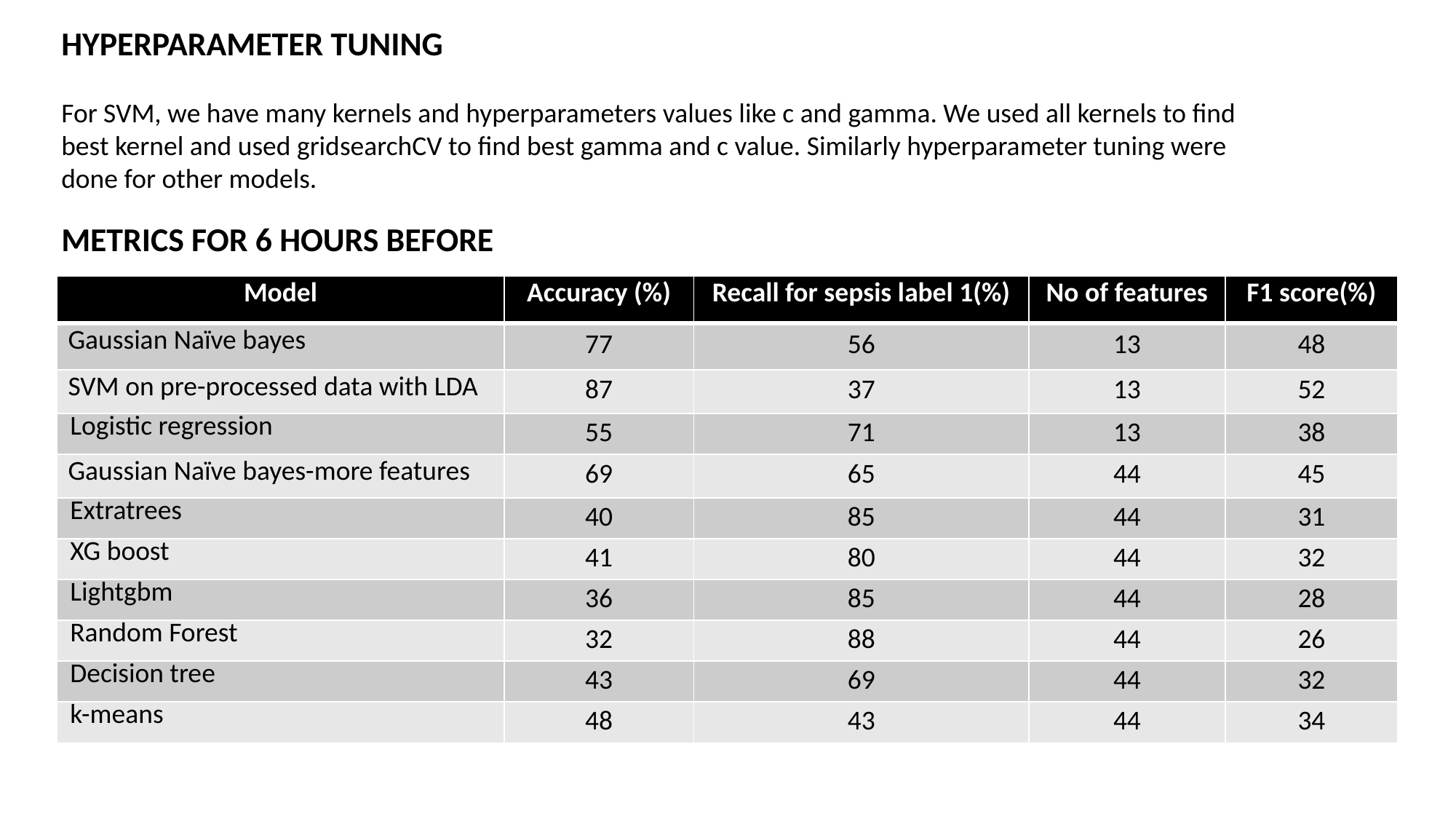

HYPERPARAMETER TUNING
For SVM, we have many kernels and hyperparameters values like c and gamma. We used all kernels to find best kernel and used gridsearchCV to find best gamma and c value. Similarly hyperparameter tuning were done for other models.
METRICS FOR 6 HOURS BEFORE
| Model | Accuracy (%) | Recall for sepsis label 1(%) | No of features | F1 score(%) |
| --- | --- | --- | --- | --- |
| Gaussian Naïve bayes | 77 | 56 | 13 | 48 |
| SVM on pre-processed data with LDA | 87 | 37 | 13 | 52 |
| Logistic regression | 55 | 71 | 13 | 38 |
| Gaussian Naïve bayes-more features | 69 | 65 | 44 | 45 |
| Extratrees | 40 | 85 | 44 | 31 |
| XG boost | 41 | 80 | 44 | 32 |
| Lightgbm | 36 | 85 | 44 | 28 |
| Random Forest | 32 | 88 | 44 | 26 |
| Decision tree | 43 | 69 | 44 | 32 |
| k-means | 48 | 43 | 44 | 34 |